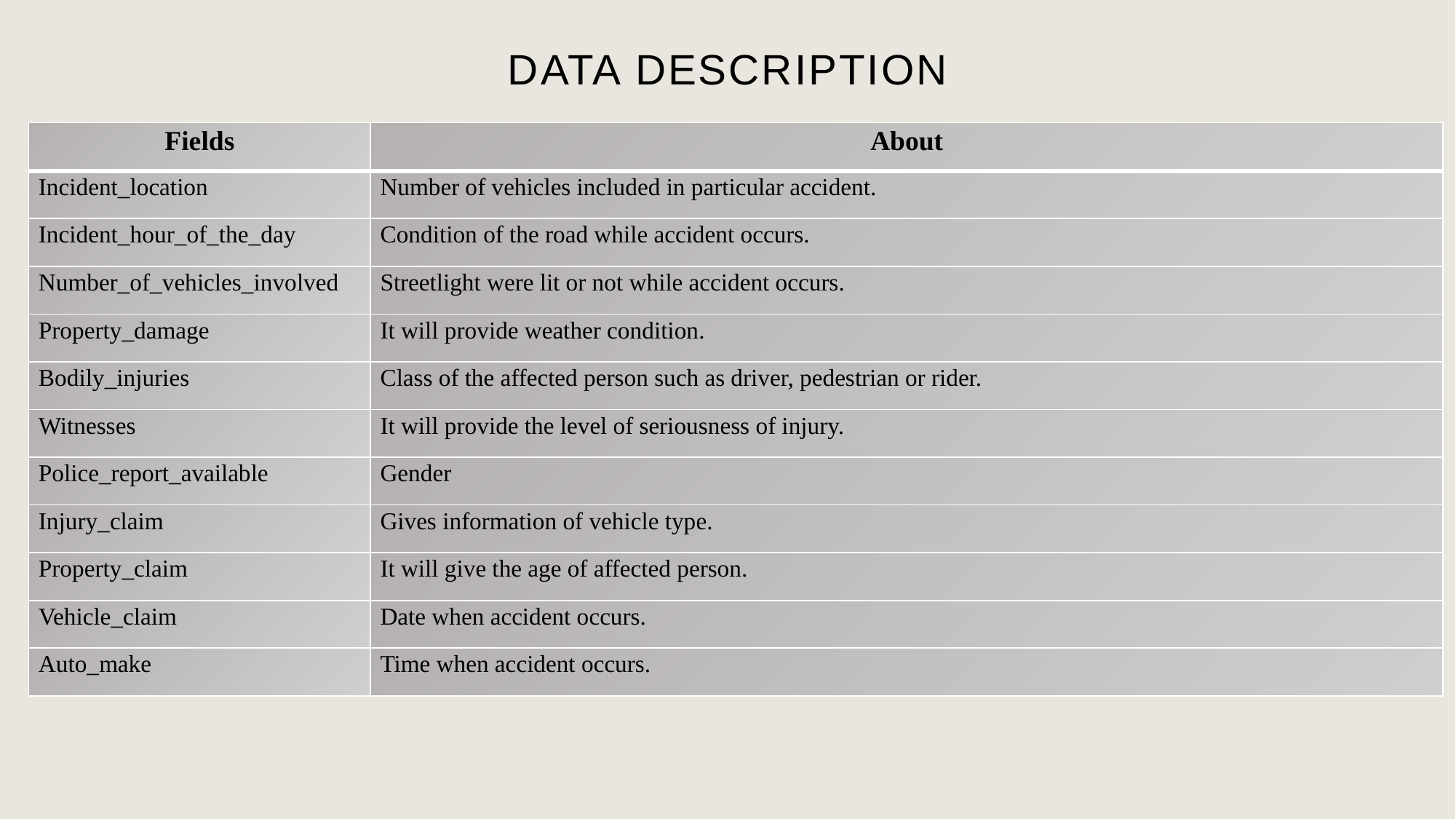

# Data description
| Fields | About |
| --- | --- |
| Incident\_location | Number of vehicles included in particular accident. |
| Incident\_hour\_of\_the\_day | Condition of the road while accident occurs. |
| Number\_of\_vehicles\_involved | Streetlight were lit or not while accident occurs. |
| Property\_damage | It will provide weather condition. |
| Bodily\_injuries | Class of the affected person such as driver, pedestrian or rider. |
| Witnesses | It will provide the level of seriousness of injury. |
| Police\_report\_available | Gender |
| Injury\_claim | Gives information of vehicle type. |
| Property\_claim | It will give the age of affected person. |
| Vehicle\_claim | Date when accident occurs. |
| Auto\_make | Time when accident occurs. |